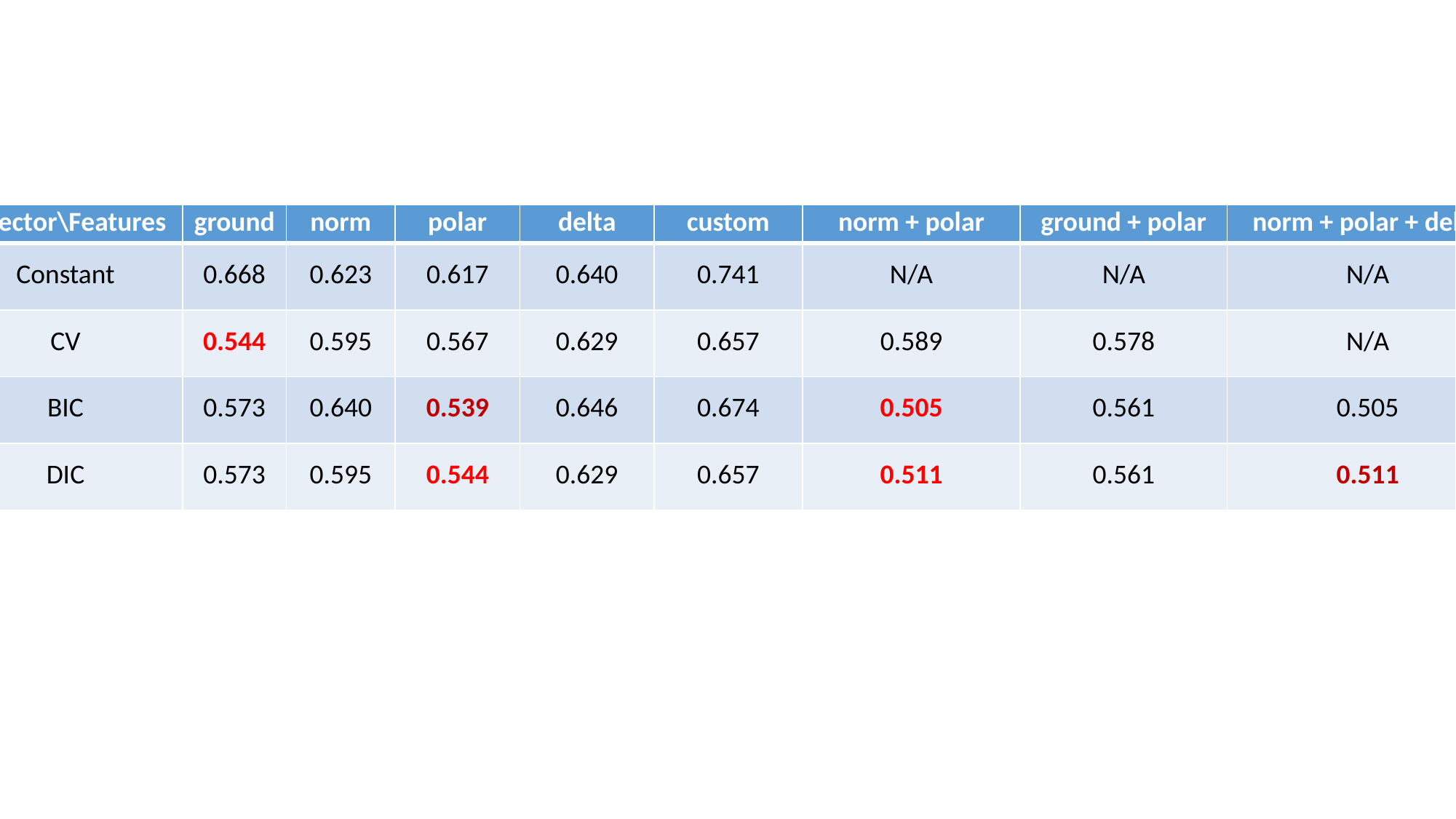

| Selector\Features | ground | norm | polar | delta | custom | norm + polar | ground + polar | norm + polar + delta |
| --- | --- | --- | --- | --- | --- | --- | --- | --- |
| Constant | 0.668 | 0.623 | 0.617 | 0.640 | 0.741 | N/A | N/A | N/A |
| CV | 0.544 | 0.595 | 0.567 | 0.629 | 0.657 | 0.589 | 0.578 | N/A |
| BIC | 0.573 | 0.640 | 0.539 | 0.646 | 0.674 | 0.505 | 0.561 | 0.505 |
| DIC | 0.573 | 0.595 | 0.544 | 0.629 | 0.657 | 0.511 | 0.561 | 0.511 |